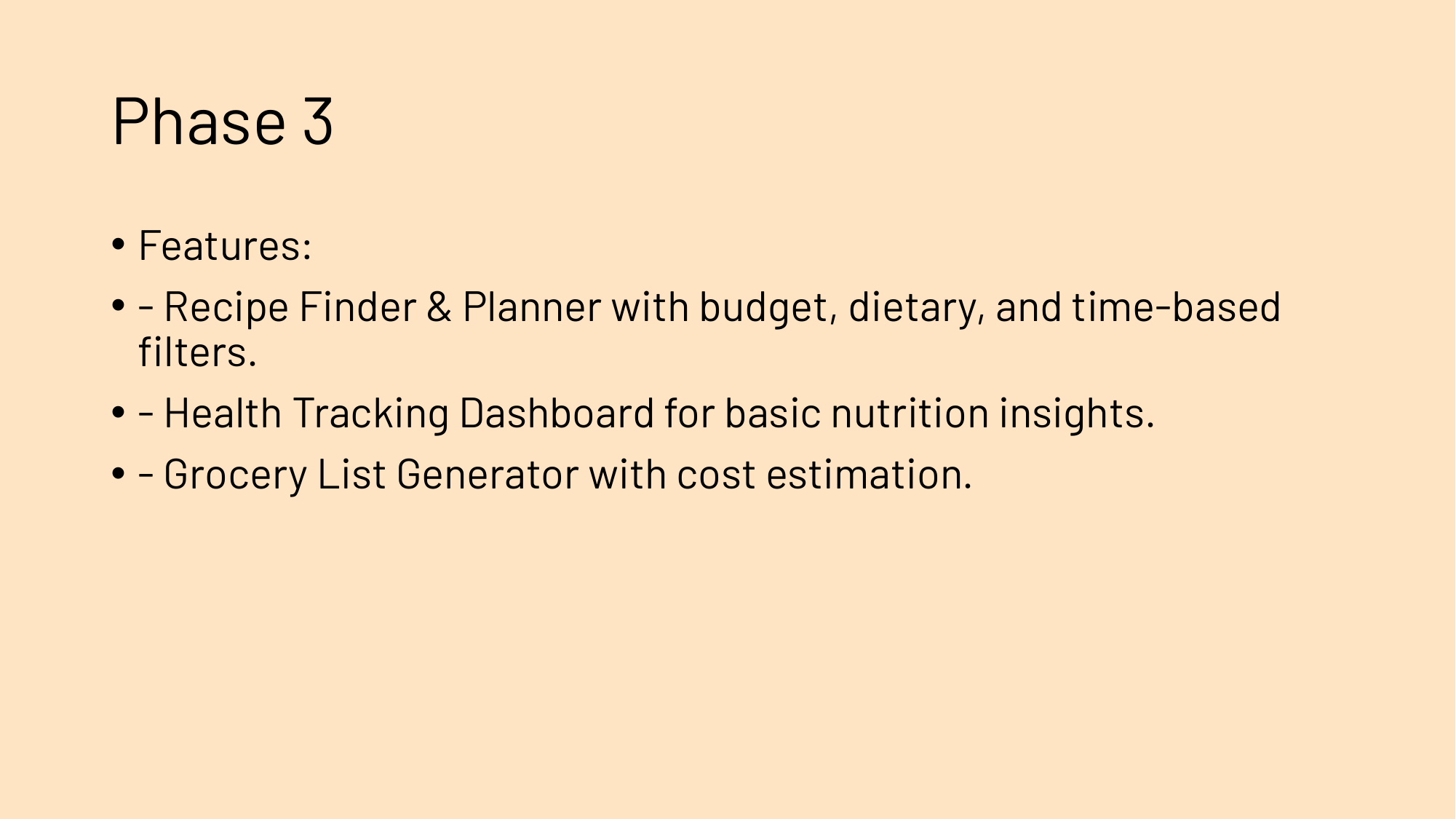

# Phase 3
Features:
- Recipe Finder & Planner with budget, dietary, and time-based filters.
- Health Tracking Dashboard for basic nutrition insights.
- Grocery List Generator with cost estimation.